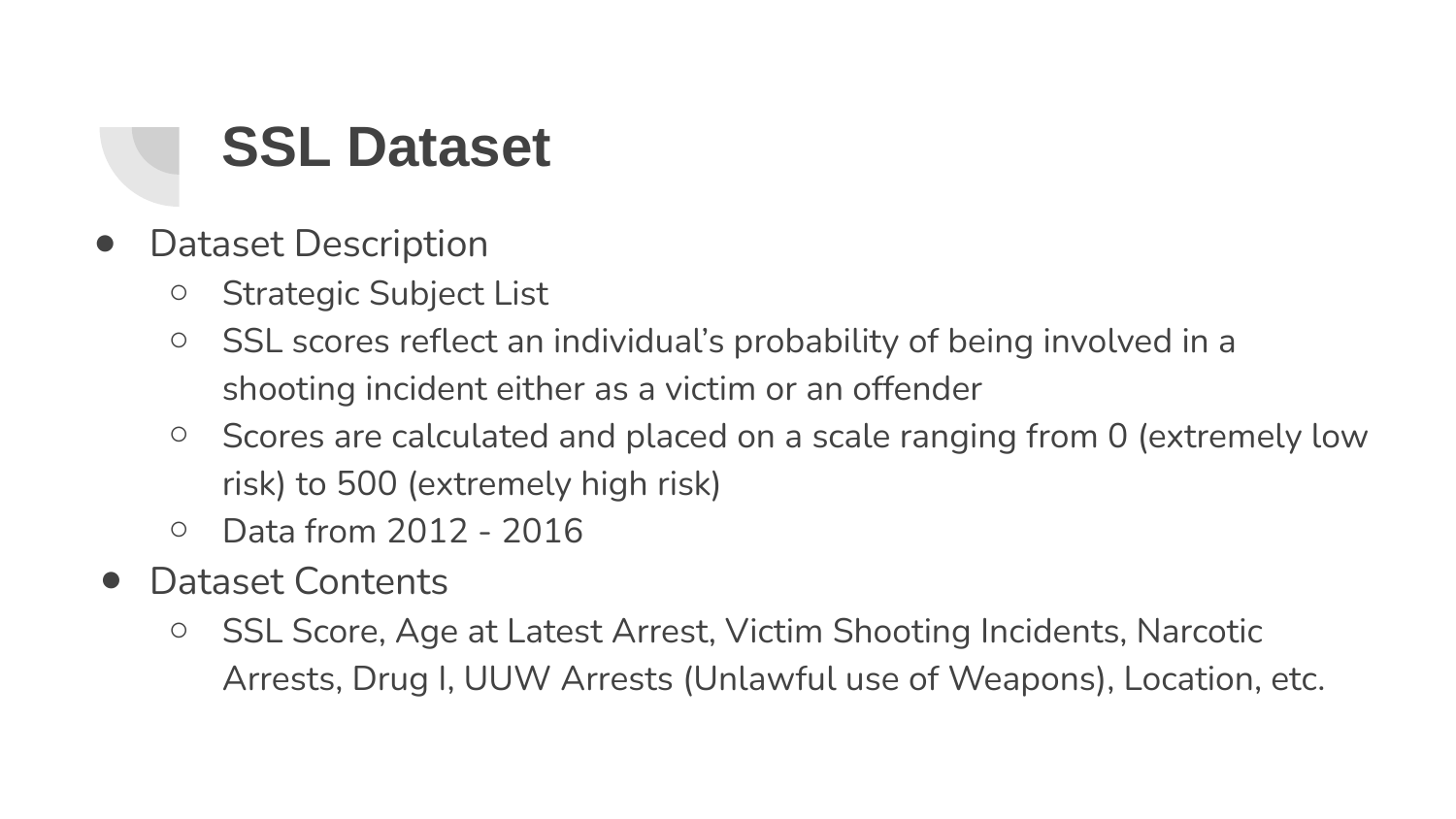

# SSL Dataset
Dataset Description
Strategic Subject List
SSL scores reflect an individual’s probability of being involved in a shooting incident either as a victim or an offender
Scores are calculated and placed on a scale ranging from 0 (extremely low risk) to 500 (extremely high risk)
Data from 2012 - 2016
Dataset Contents
SSL Score, Age at Latest Arrest, Victim Shooting Incidents, Narcotic Arrests, Drug I, UUW Arrests (Unlawful use of Weapons), Location, etc.